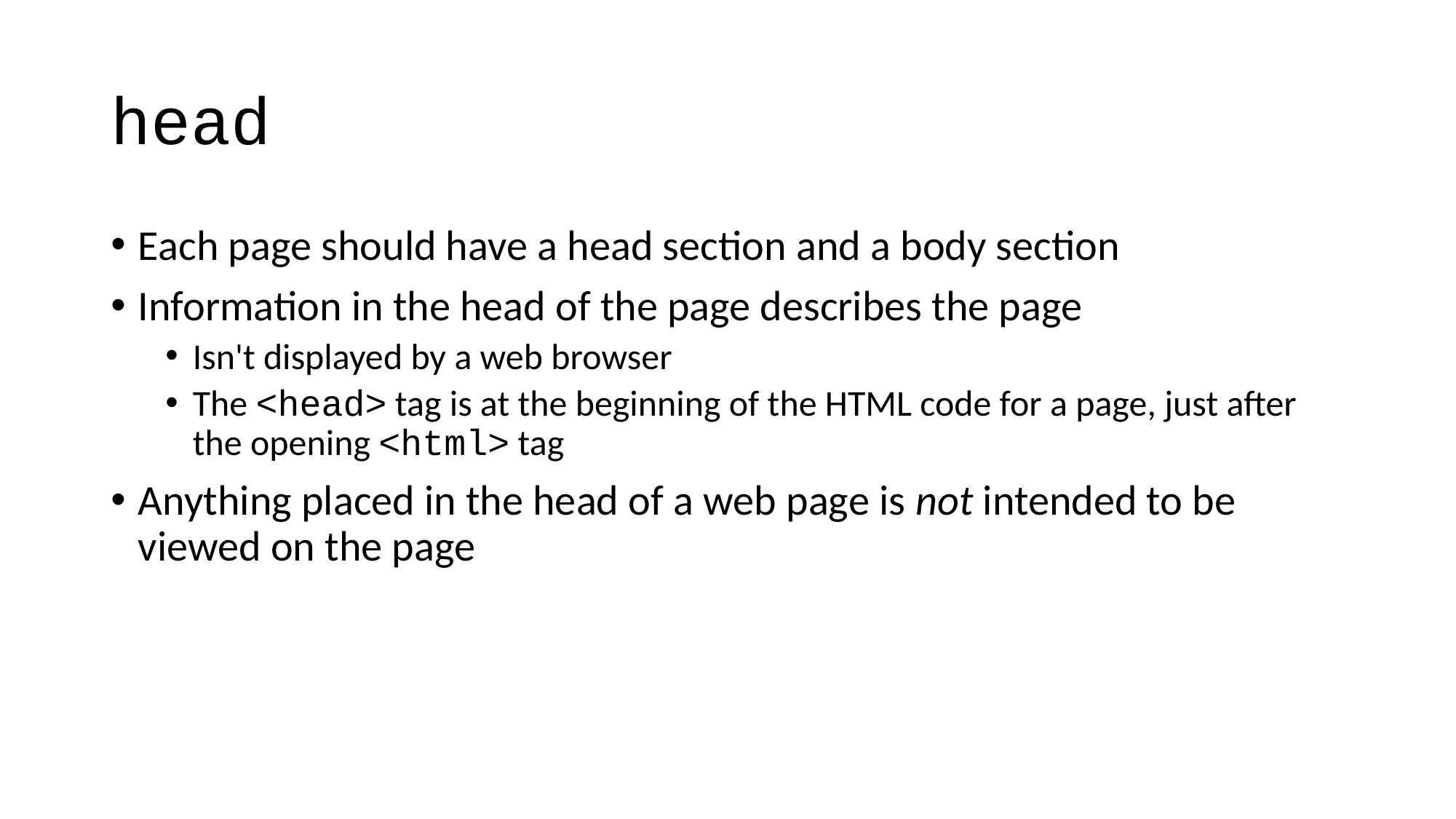

# head
Each page should have a head section and a body section
Information in the head of the page describes the page
Isn't displayed by a web browser
The <head> tag is at the beginning of the HTML code for a page, just after the opening <html> tag
Anything placed in the head of a web page is not intended to be viewed on the page